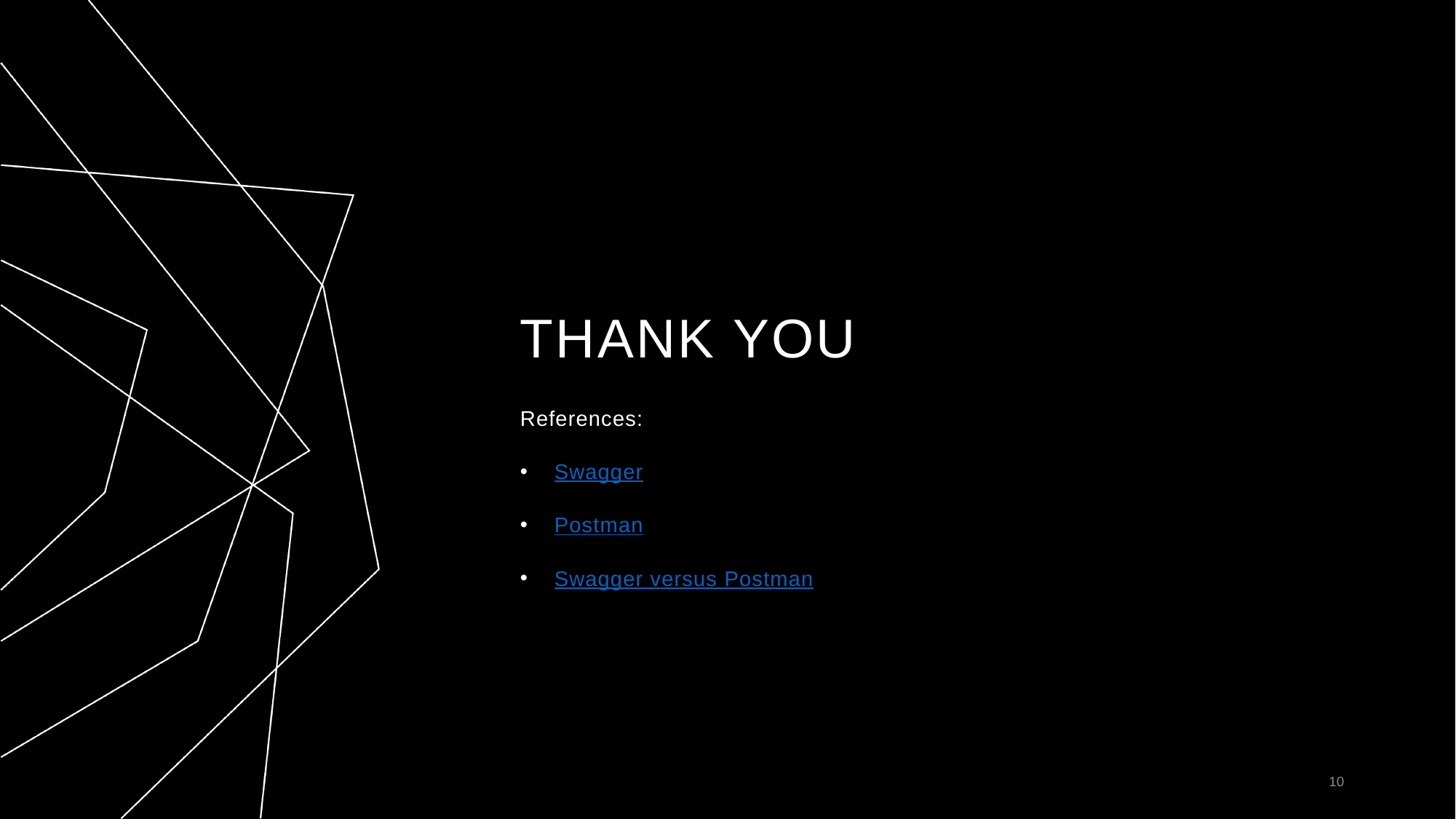

# THANK YOU
References:
Swagger
Postman
Swagger versus Postman
10